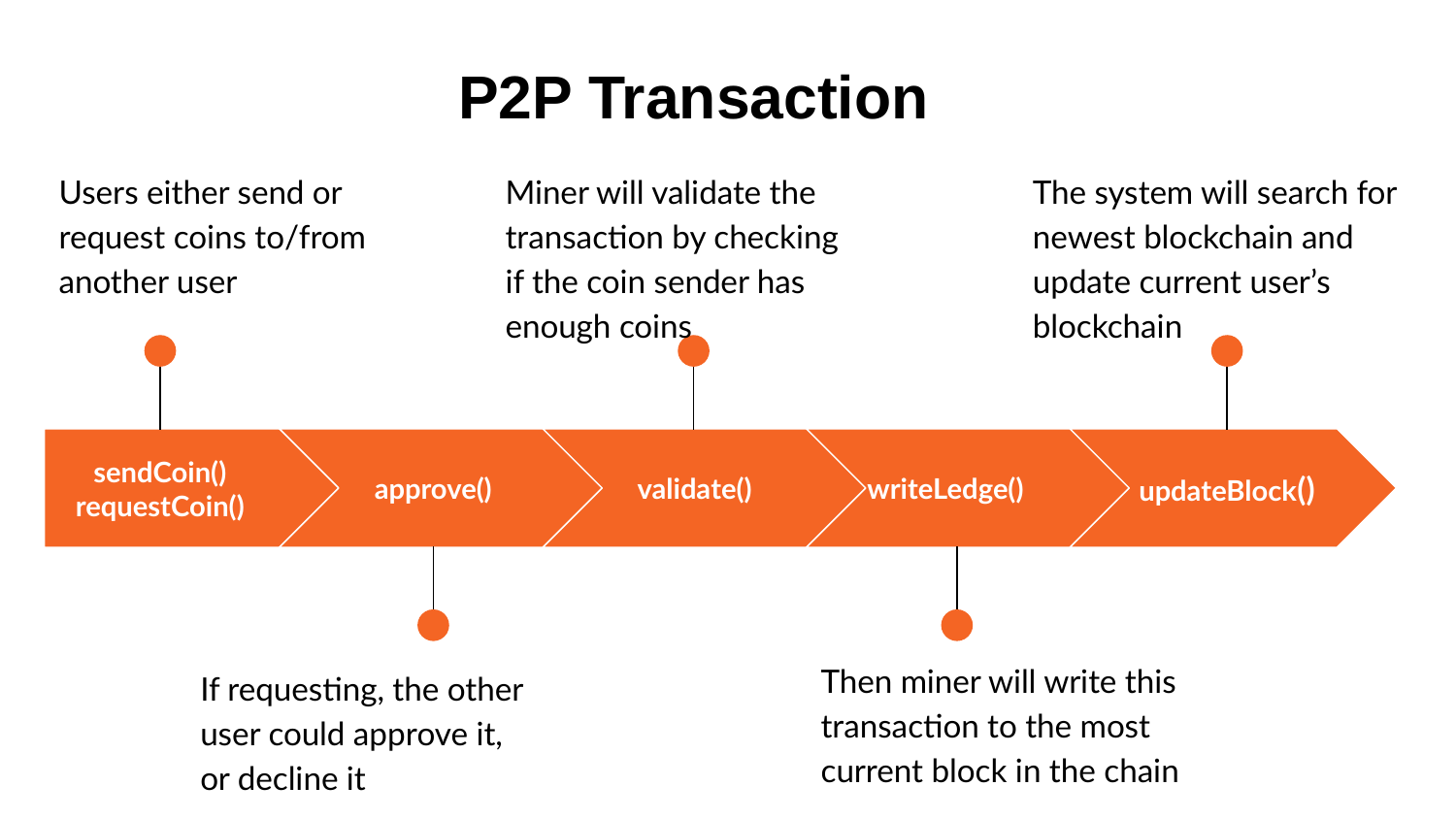

P2P Transaction
Miner will validate the transaction by checking if the coin sender has enough coins

The system will search for newest blockchain and update current user’s blockchain

Users either send or request coins to/from another user

sendCoin()
requestCoin()
approve()
validate()
writeLedge()
updateBlock()

Then miner will write this transaction to the most current block in the chain

If requesting, the other user could approve it, or decline it